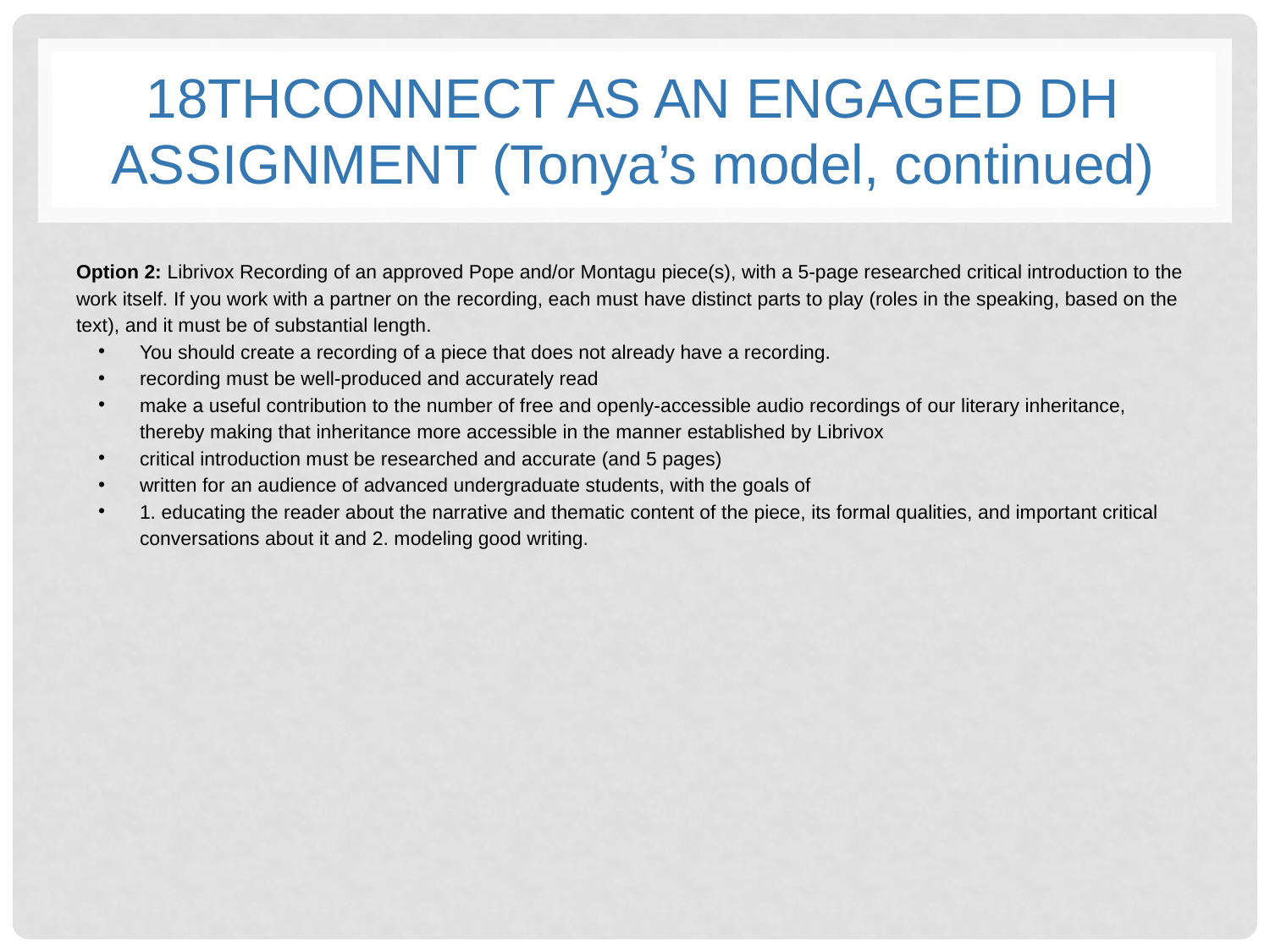

# 18THCONNECT AS AN ENGAGED DH ASSIGNMENT (Tonya’s model, continued)
Option 2: Librivox Recording of an approved Pope and/or Montagu piece(s), with a 5-page researched critical introduction to the work itself. If you work with a partner on the recording, each must have distinct parts to play (roles in the speaking, based on the text), and it must be of substantial length.
You should create a recording of a piece that does not already have a recording.
recording must be well-produced and accurately read
make a useful contribution to the number of free and openly-accessible audio recordings of our literary inheritance, thereby making that inheritance more accessible in the manner established by Librivox
critical introduction must be researched and accurate (and 5 pages)
written for an audience of advanced undergraduate students, with the goals of
1. educating the reader about the narrative and thematic content of the piece, its formal qualities, and important critical conversations about it and 2. modeling good writing.